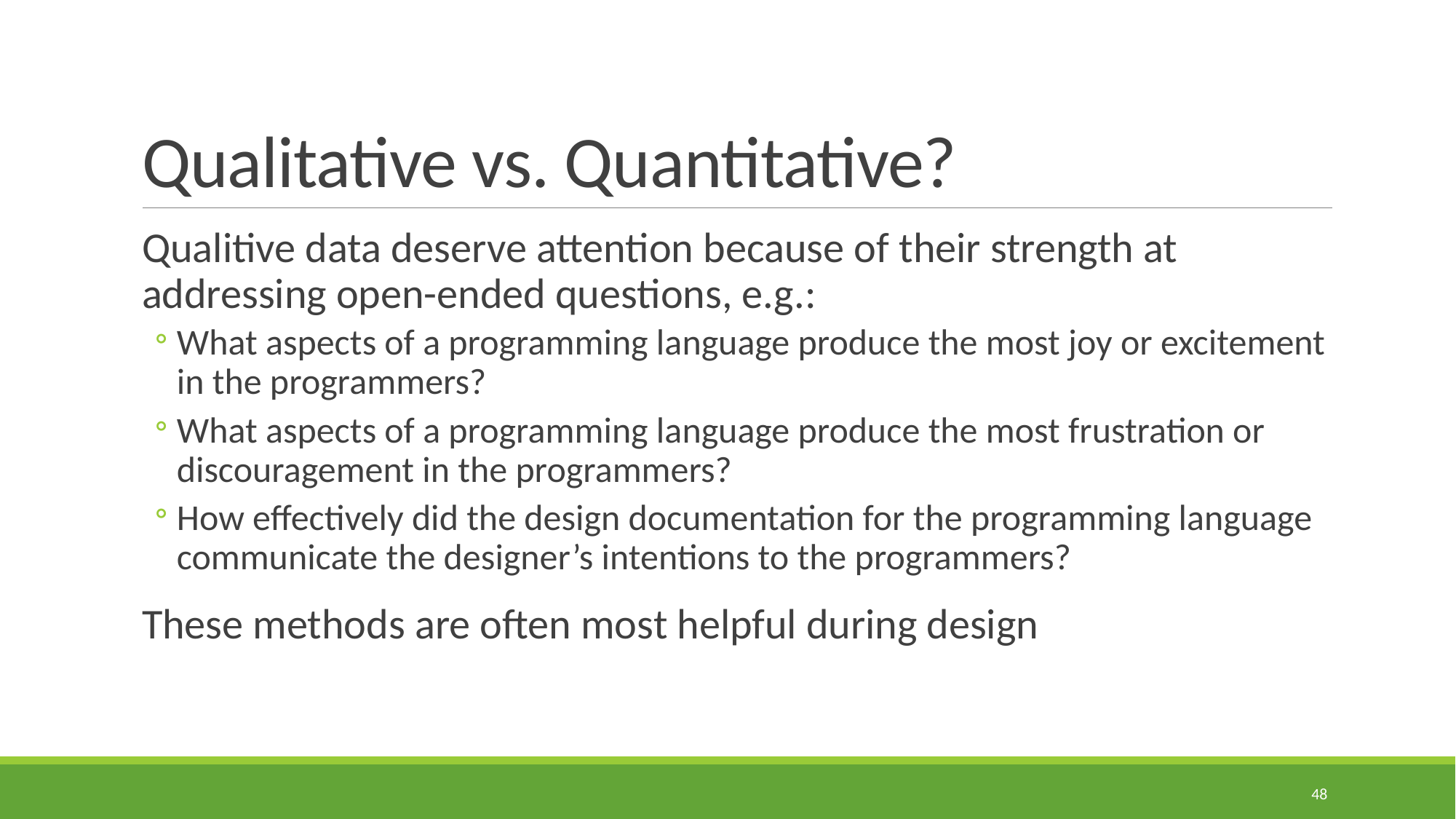

# Qualitative vs. Quantitative?
Qualitive data deserve attention because of their strength at addressing open-ended questions, e.g.:
What aspects of a programming language produce the most joy or excitement in the programmers?
What aspects of a programming language produce the most frustration or discouragement in the programmers?
How effectively did the design documentation for the programming language communicate the designer’s intentions to the programmers?
These methods are often most helpful during design
48